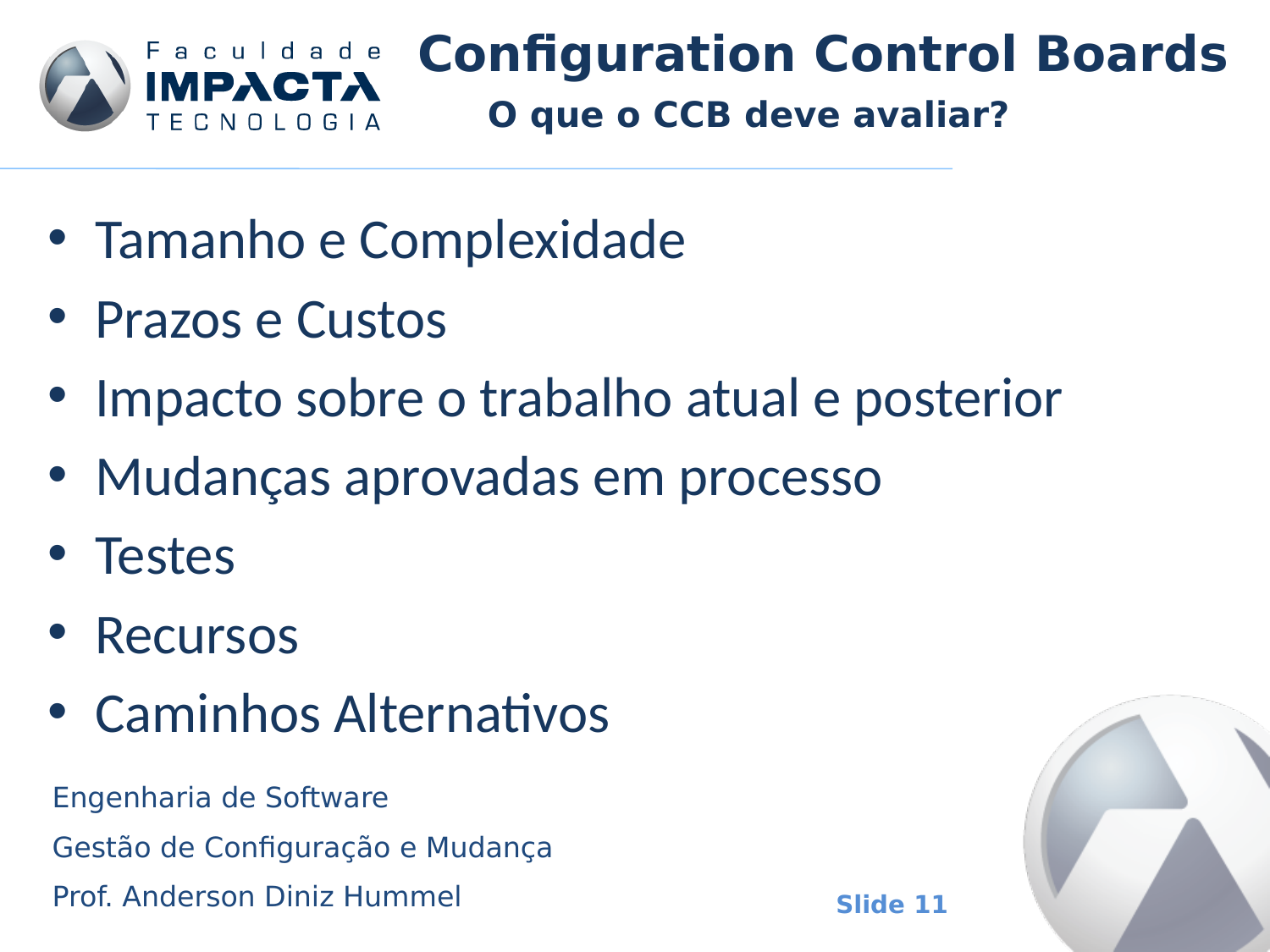

# Configuration Control Boards
O que o CCB deve avaliar?
Tamanho e Complexidade
Prazos e Custos
Impacto sobre o trabalho atual e posterior
Mudanças aprovadas em processo
Testes
Recursos
Caminhos Alternativos
Engenharia de Software
Gestão de Configuração e Mudança
Prof. Anderson Diniz Hummel